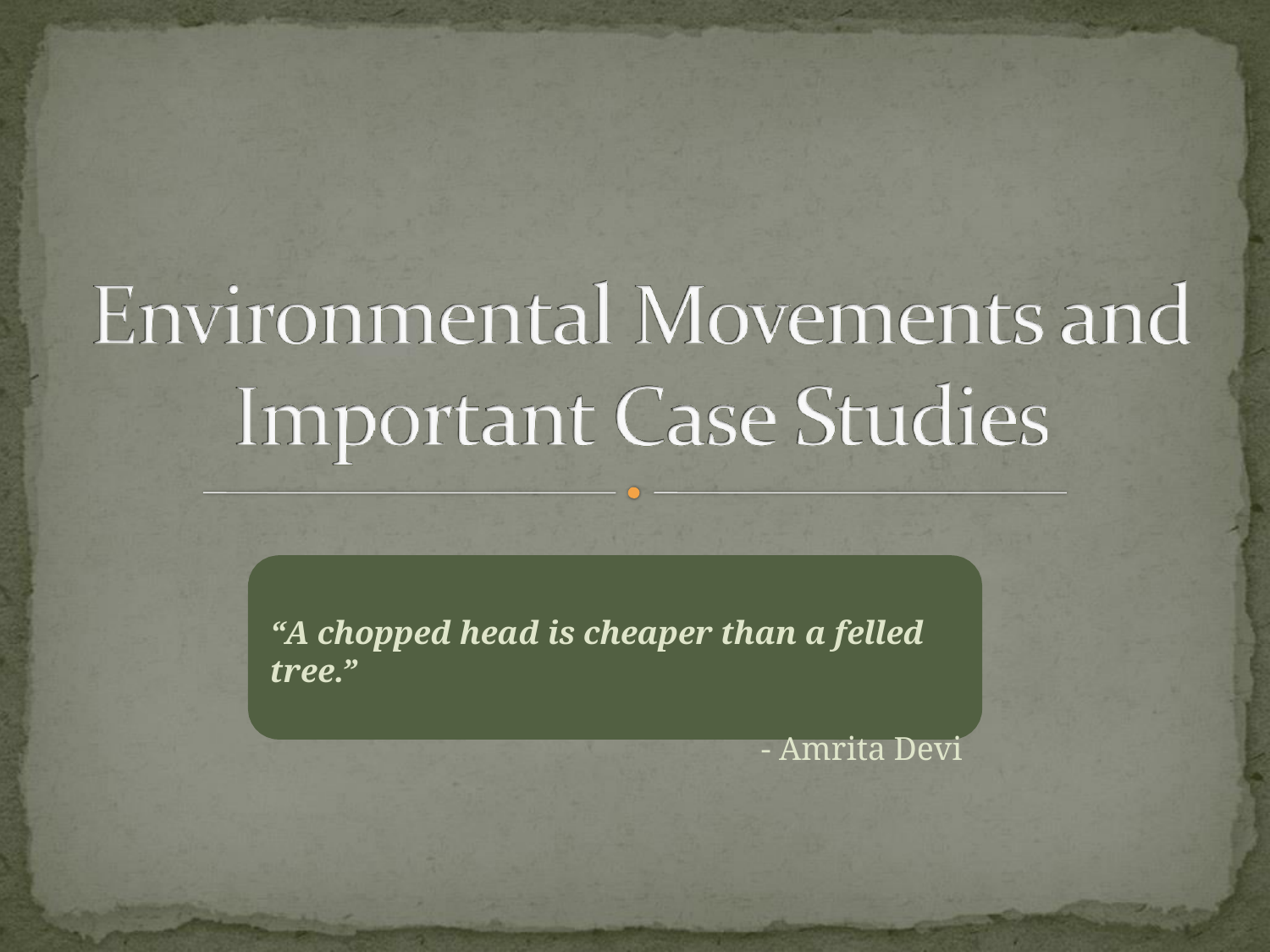

“A chopped head is cheaper than a felled tree.”

- Amrita Devi